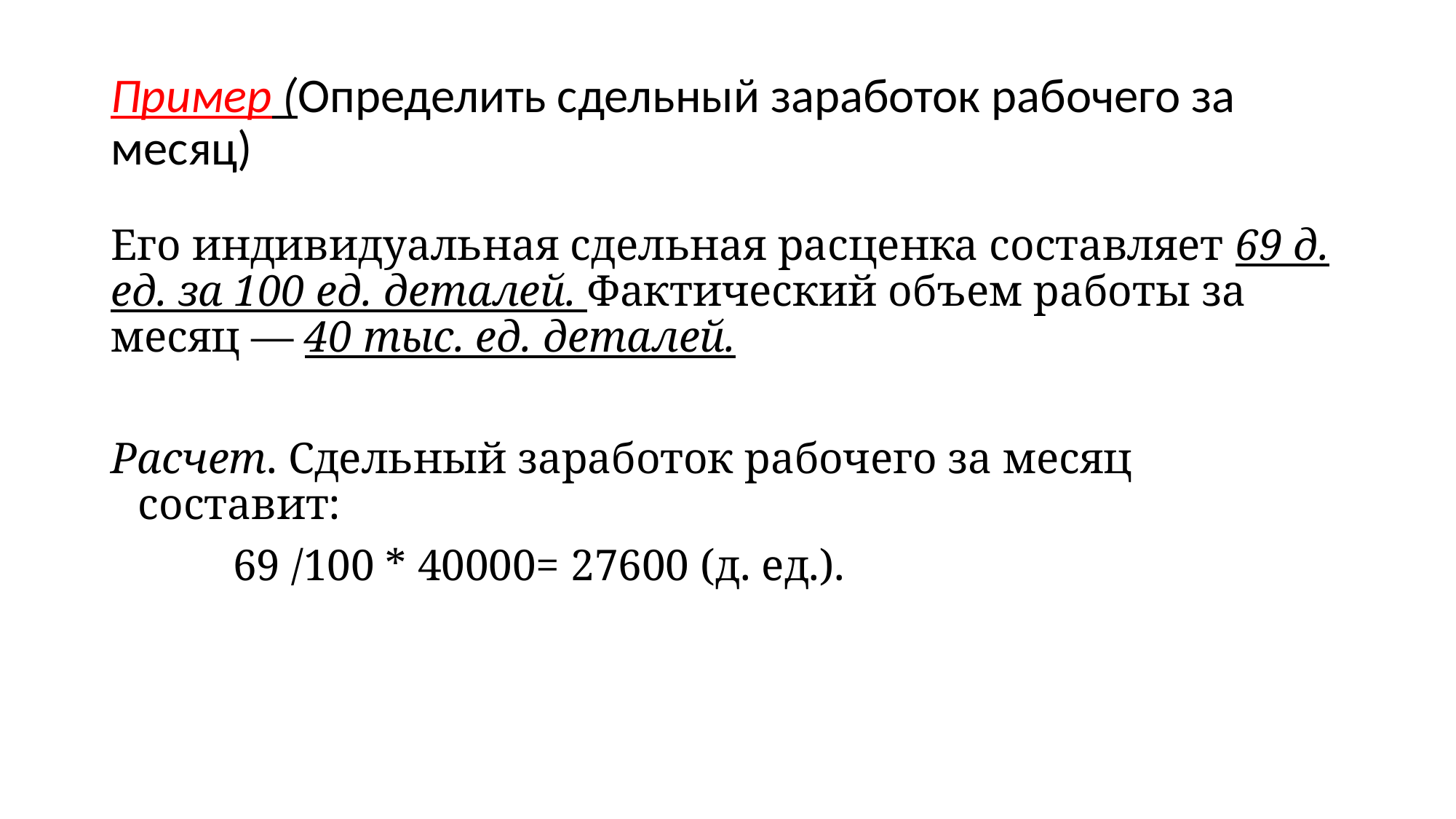

# Пример (Определить сдельный заработок рабочего за месяц)
Его индивидуальная сдельная расценка составляет 69 д. ед. за 100 ед. деталей. Фактический объем работы за месяц — 40 тыс. ед. деталей.

Расчет. Сдельный заработок рабочего за месяц составит:
           69 /100 * 40000= 27600 (д. ед.).